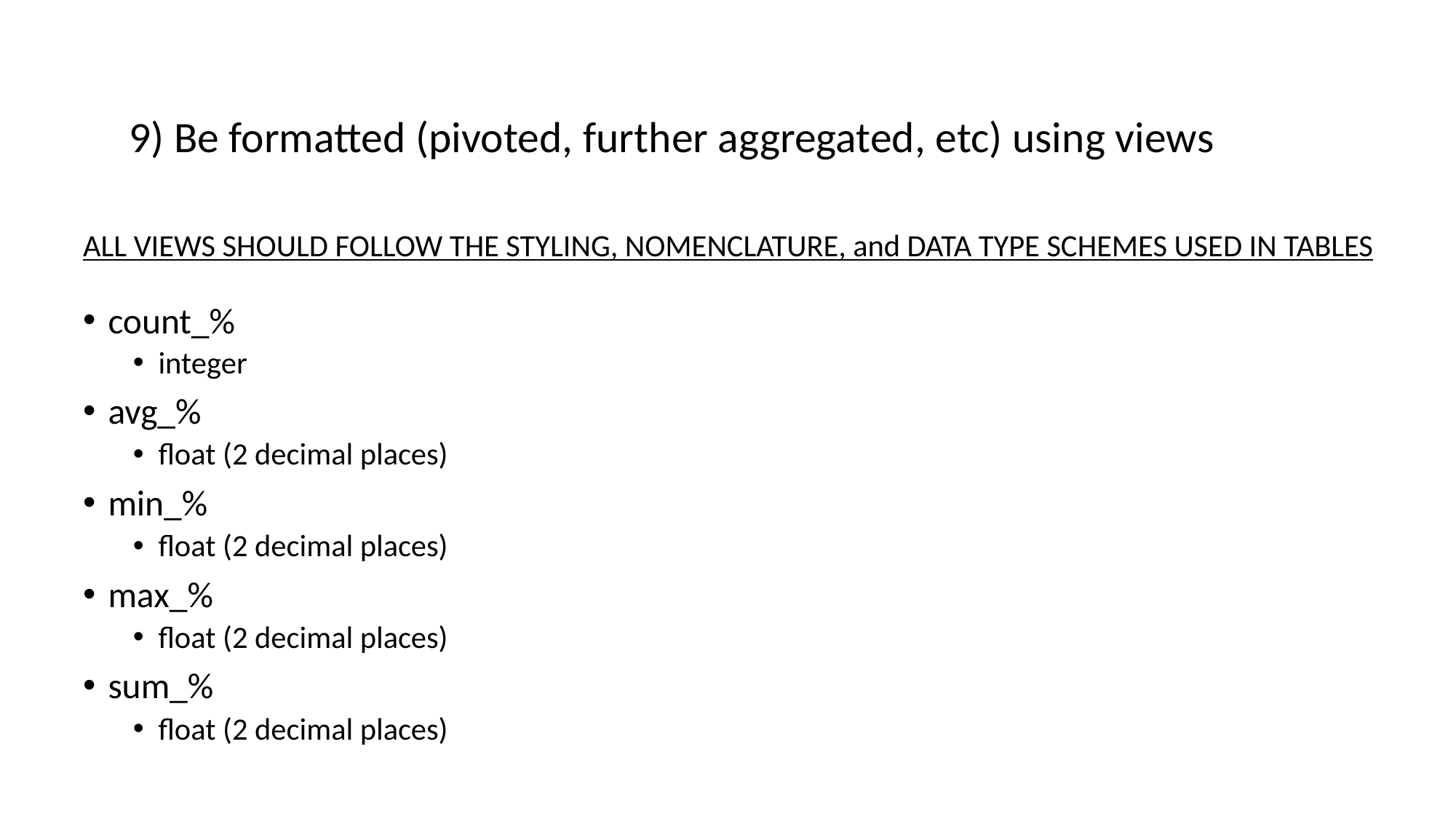

9) Be formatted (pivoted, further aggregated, etc) using views
ALL VIEWS SHOULD FOLLOW THE STYLING, NOMENCLATURE, and DATA TYPE SCHEMES USED IN TABLES
count_%
integer
avg_%
float (2 decimal places)
min_%
float (2 decimal places)
max_%
float (2 decimal places)
sum_%
float (2 decimal places)